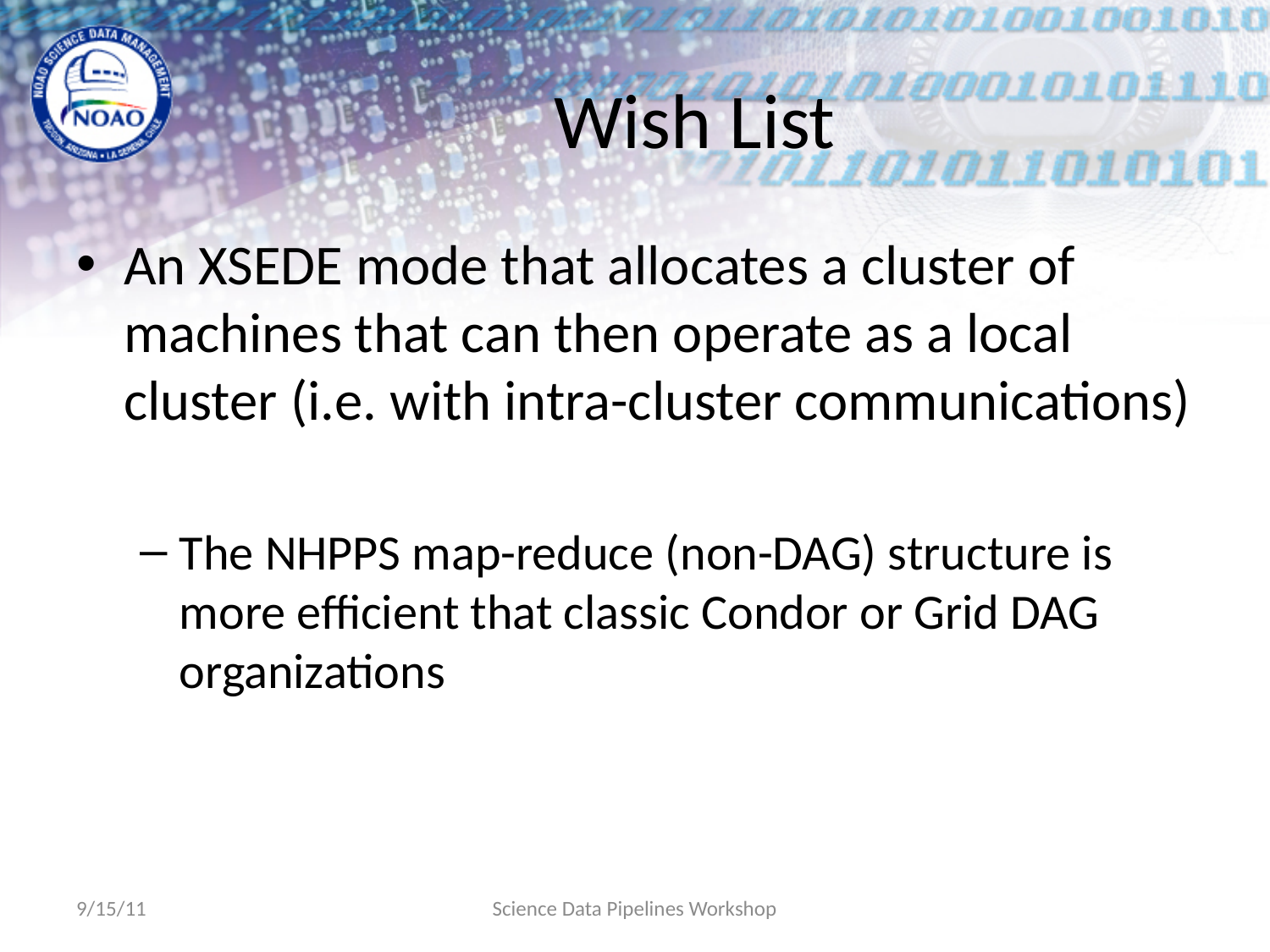

# Wish List
An XSEDE mode that allocates a cluster of machines that can then operate as a local cluster (i.e. with intra-cluster communications)

The NHPPS map-reduce (non-DAG) structure is more efficient that classic Condor or Grid DAG organizations
9/15/11
Science Data Pipelines Workshop